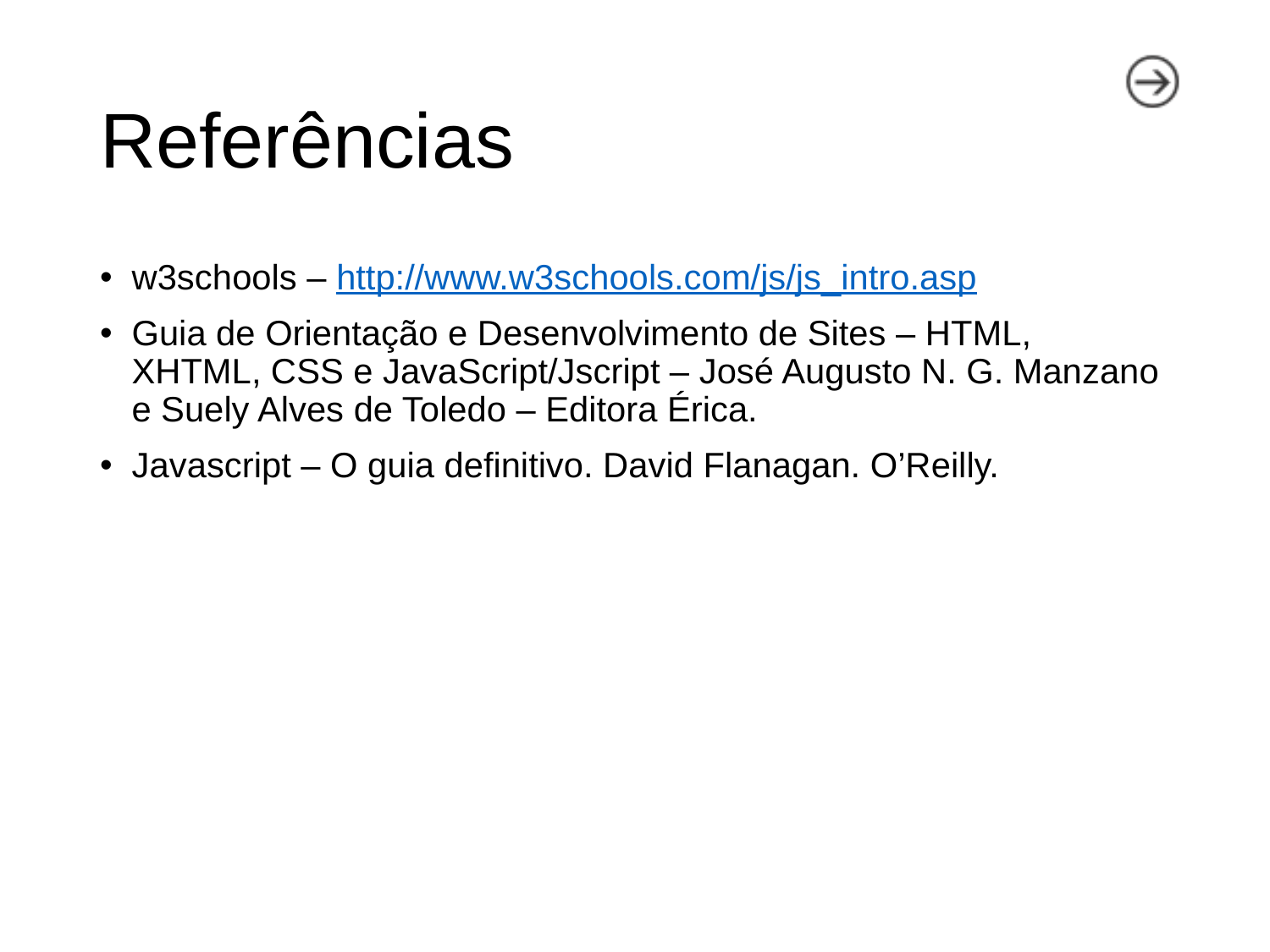

# Referências
w3schools – http://www.w3schools.com/js/js_intro.asp
Guia de Orientação e Desenvolvimento de Sites – HTML, XHTML, CSS e JavaScript/Jscript – José Augusto N. G. Manzano e Suely Alves de Toledo – Editora Érica.
Javascript – O guia definitivo. David Flanagan. O’Reilly.